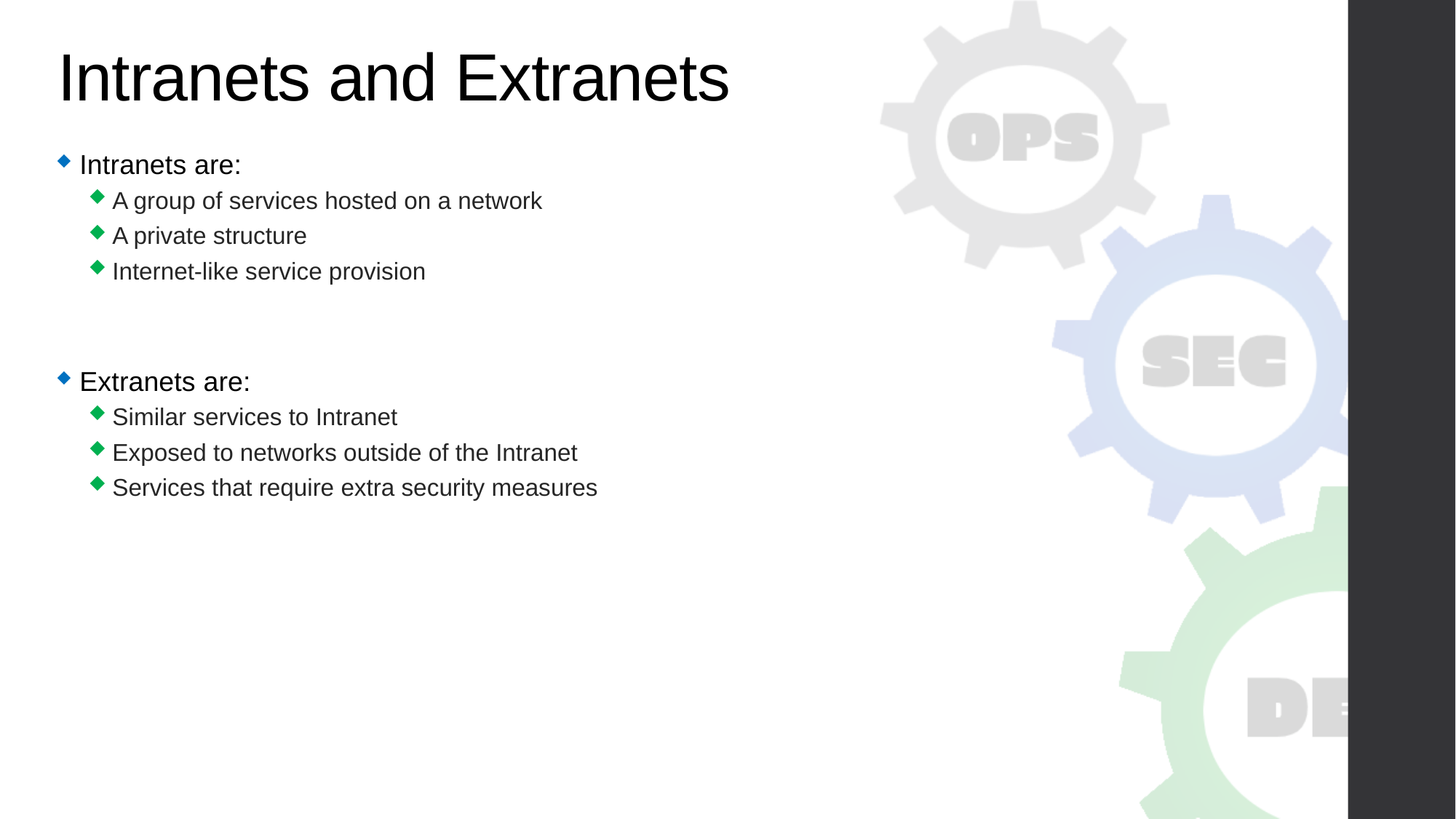

# Intranets and Extranets
Intranets are:
A group of services hosted on a network
A private structure
Internet-like service provision

Extranets are:
Similar services to Intranet
Exposed to networks outside of the Intranet
Services that require extra security measures